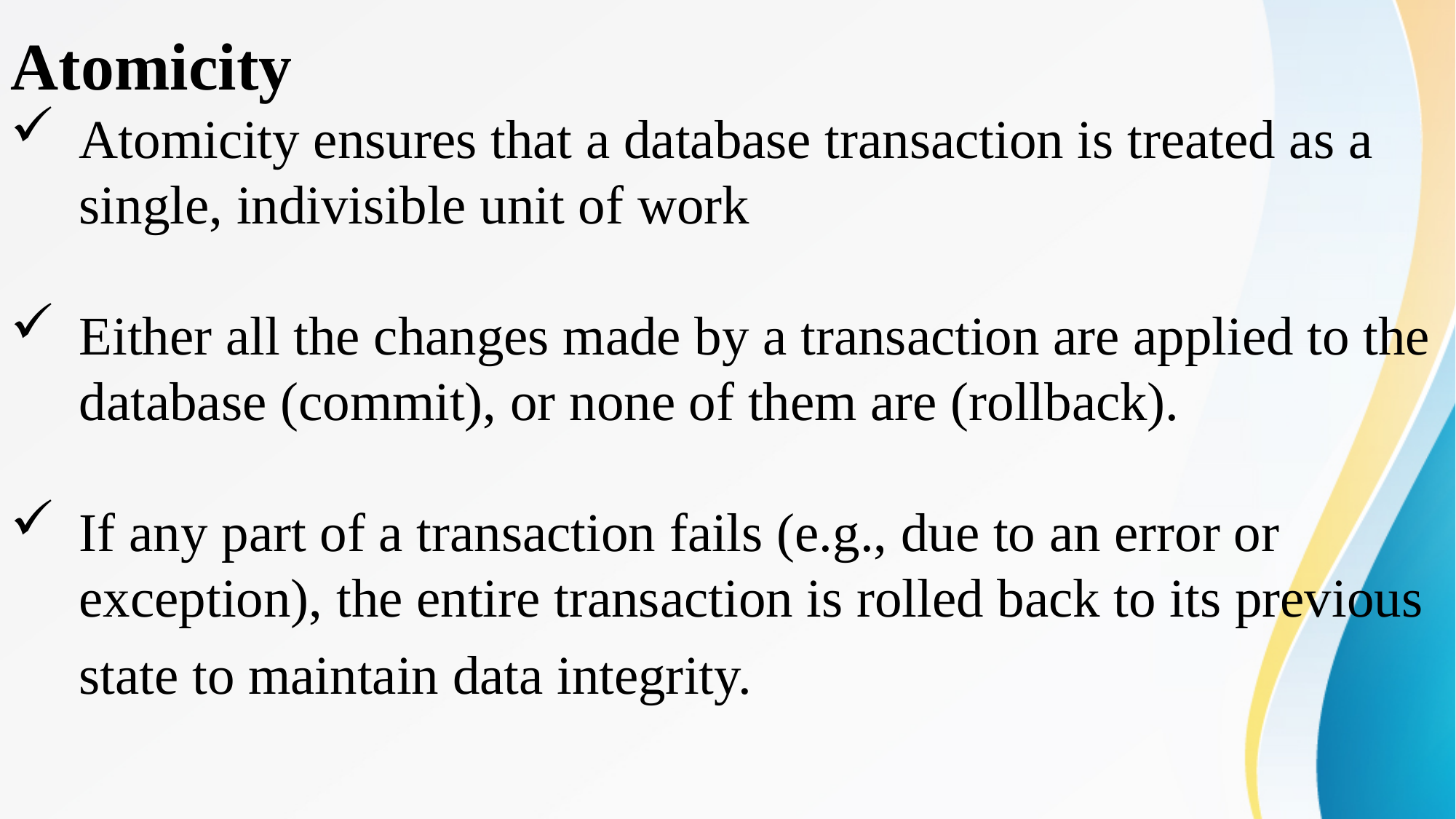

Atomicity
Atomicity ensures that a database transaction is treated as a single, indivisible unit of work

Either all the changes made by a transaction are applied to the database (commit), or none of them are (rollback).

If any part of a transaction fails (e.g., due to an error or exception), the entire transaction is rolled back to its previous state to maintain data integrity.